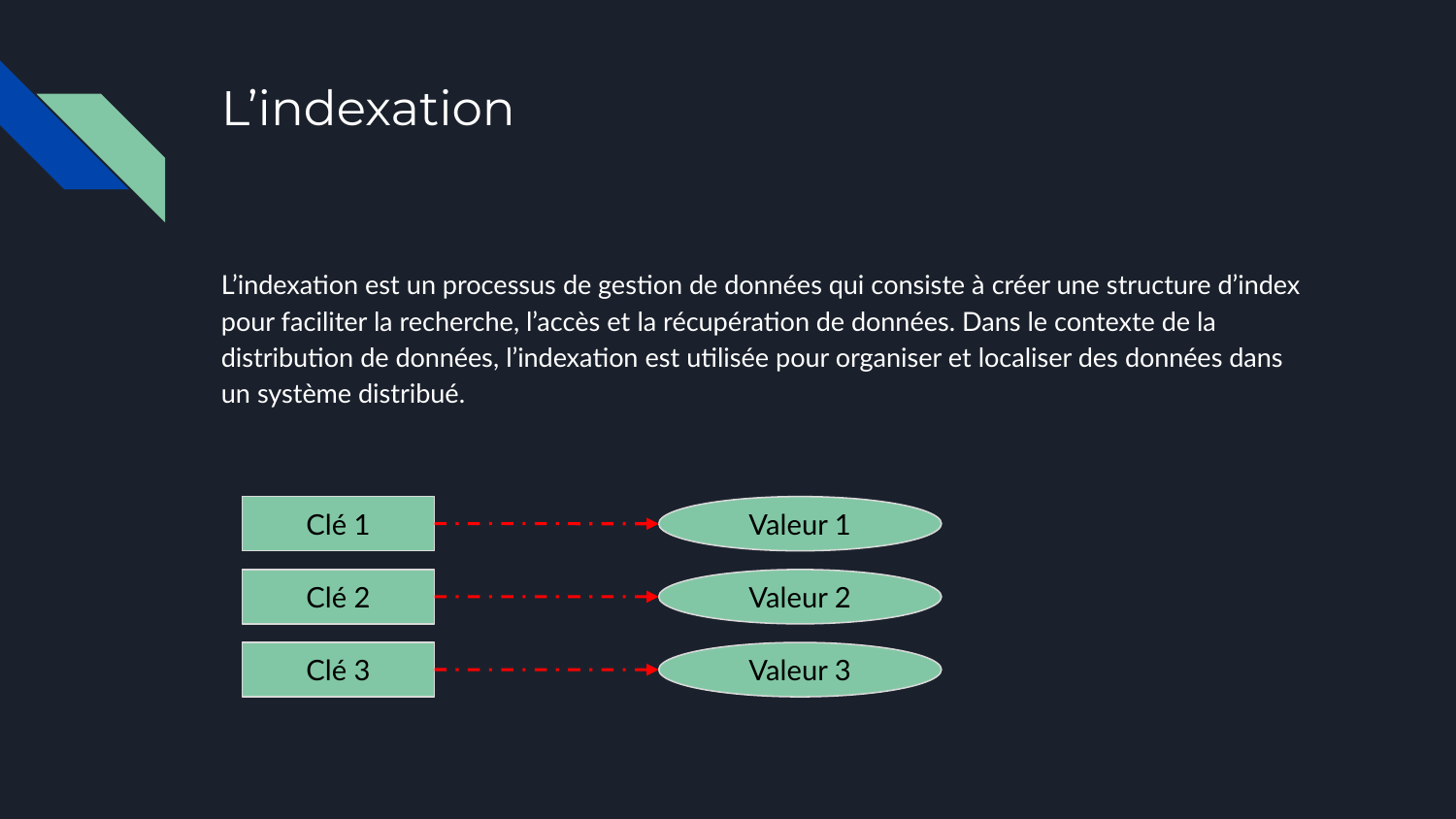

# L’indexation
L’indexation est un processus de gestion de données qui consiste à créer une structure d’index pour faciliter la recherche, l’accès et la récupération de données. Dans le contexte de la distribution de données, l’indexation est utilisée pour organiser et localiser des données dans un système distribué.
Clé 1
Valeur 1
Clé 2
Valeur 2
Valeur 3
Clé 3